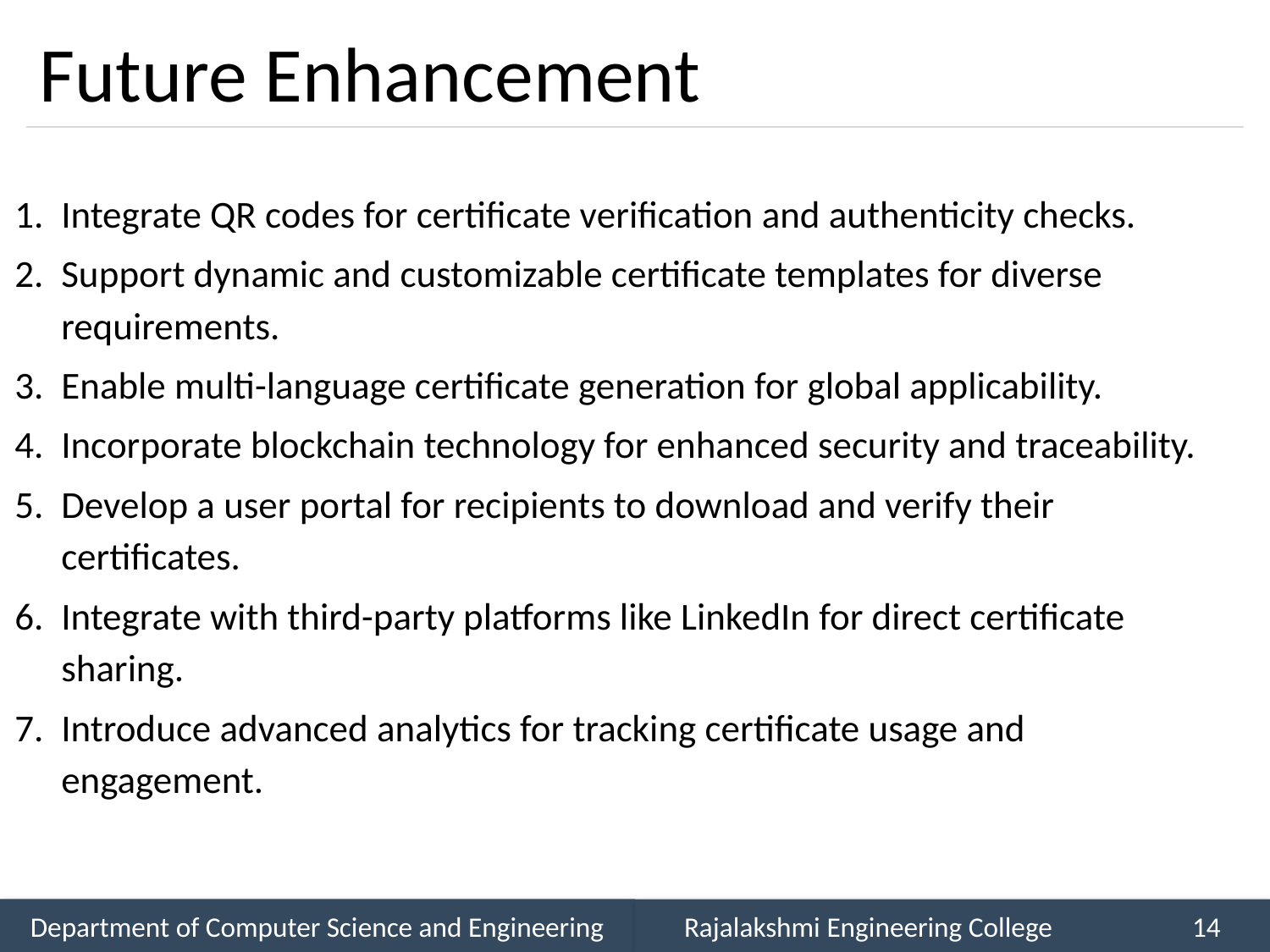

# Future Enhancement

Integrate QR codes for certificate verification and authenticity checks.
Support dynamic and customizable certificate templates for diverse requirements.
Enable multi-language certificate generation for global applicability.
Incorporate blockchain technology for enhanced security and traceability.
Develop a user portal for recipients to download and verify their certificates.
Integrate with third-party platforms like LinkedIn for direct certificate sharing.
Introduce advanced analytics for tracking certificate usage and engagement.